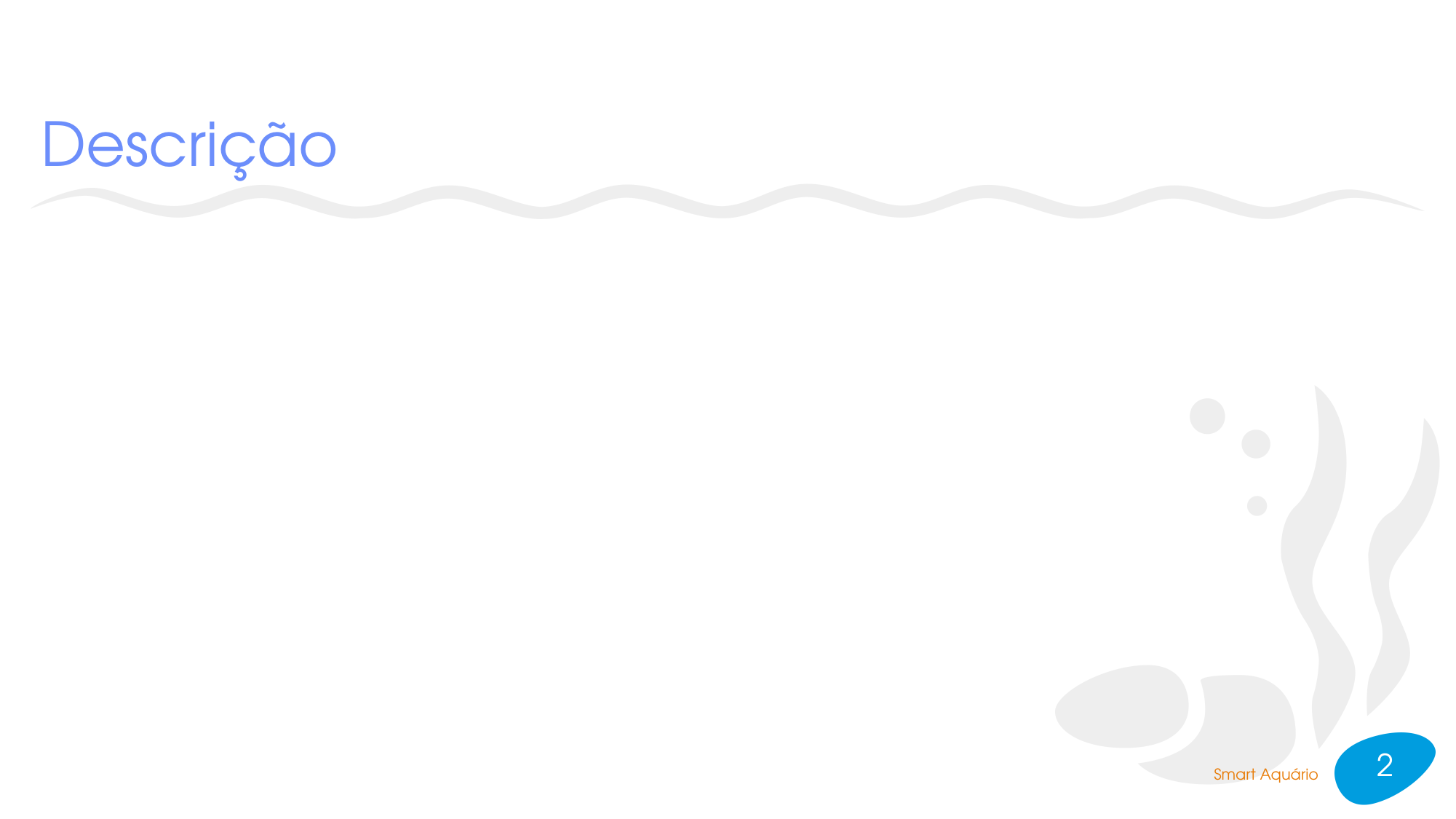

# Descrição
Com o advento de tecnologias como o WiFi e a popularização de vários sensores, bem como o acesso à pequenos computadores (Microcontroladores embarcados) surgiu a oportunidade de monitorar praticamente de tudo, inclusive nossos pets. Pensando nessa ideia, surgiu o projeto de um Smart Aquário . O Smart Aquário será capaz de automatizar grande parte dos cuidados que devem ser tomados para manter o bem-estar dos peixes tudo isso ao controle do usuário pelo seu próprio smartphone.
2
Smart Aquário